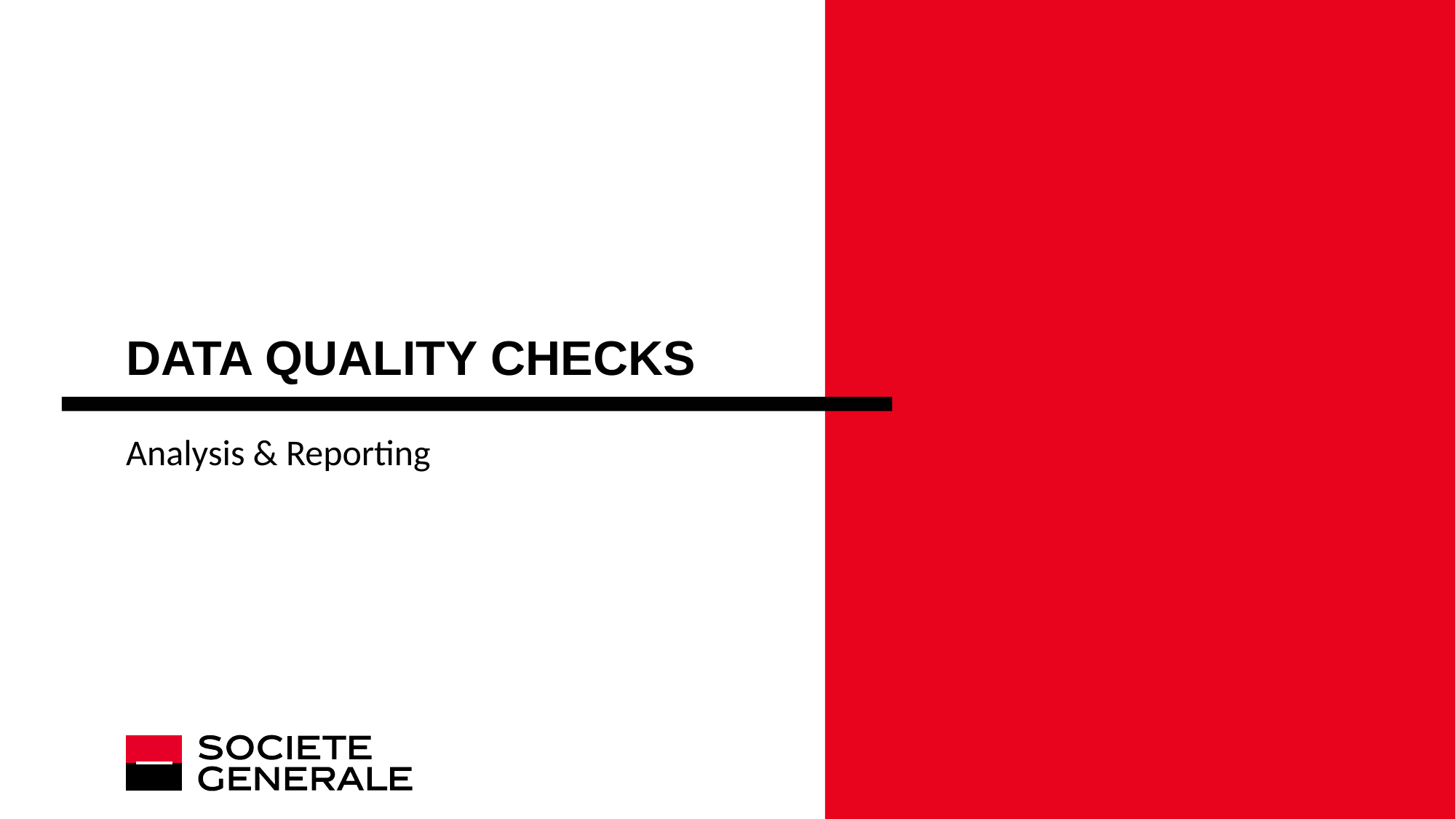

# Data quality checks
Analysis & Reporting